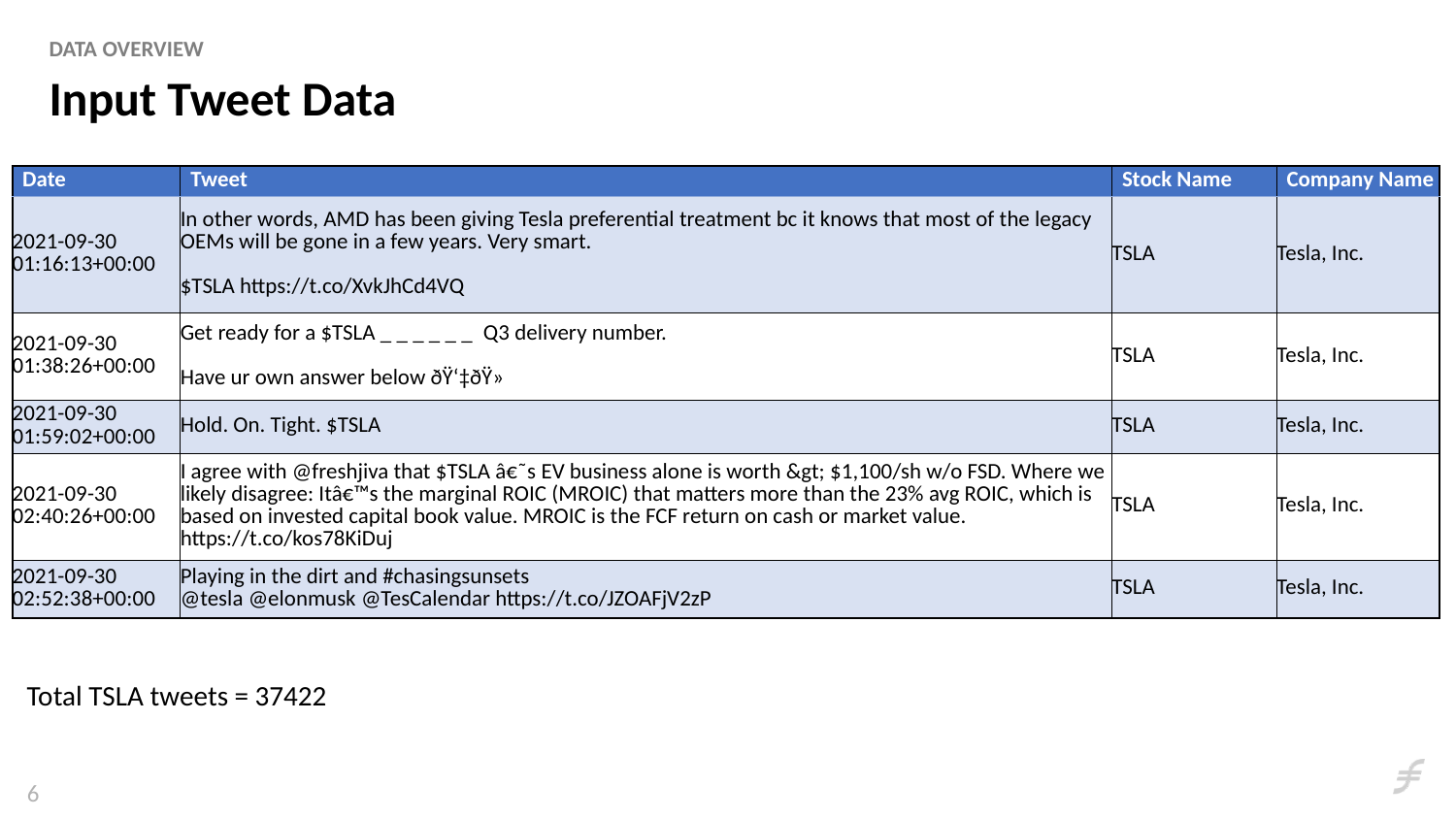

DATA OVERVIEW
FS ABTEILUNGEN
Input Tweet Data
| Date | Tweet | Stock Name | Company Name |
| --- | --- | --- | --- |
| 2021-09-30 01:16:13+00:00 | In other words, AMD has been giving Tesla preferential treatment bc it knows that most of the legacy OEMs will be gone in a few years. Very smart. $TSLA https://t.co/XvkJhCd4VQ | TSLA | Tesla, Inc. |
| 2021-09-30 01:38:26+00:00 | Get ready for a $TSLA \_ \_ \_ \_ \_ \_  Q3 delivery number. Have ur own answer below ðŸ‘‡ðŸ» | TSLA | Tesla, Inc. |
| 2021-09-30 01:59:02+00:00 | Hold. On. Tight. $TSLA | TSLA | Tesla, Inc. |
| 2021-09-30 02:40:26+00:00 | I agree with @freshjiva that $TSLA â€˜s EV business alone is worth &gt; $1,100/sh w/o FSD. Where we likely disagree: Itâ€™s the marginal ROIC (MROIC) that matters more than the 23% avg ROIC, which is based on invested capital book value. MROIC is the FCF return on cash or market value. https://t.co/kos78KiDuj | TSLA | Tesla, Inc. |
| 2021-09-30 02:52:38+00:00 | Playing in the dirt and #chasingsunsets @tesla @elonmusk @TesCalendar https://t.co/JZOAFjV2zP | TSLA | Tesla, Inc. |
Total TSLA tweets = 37422
6